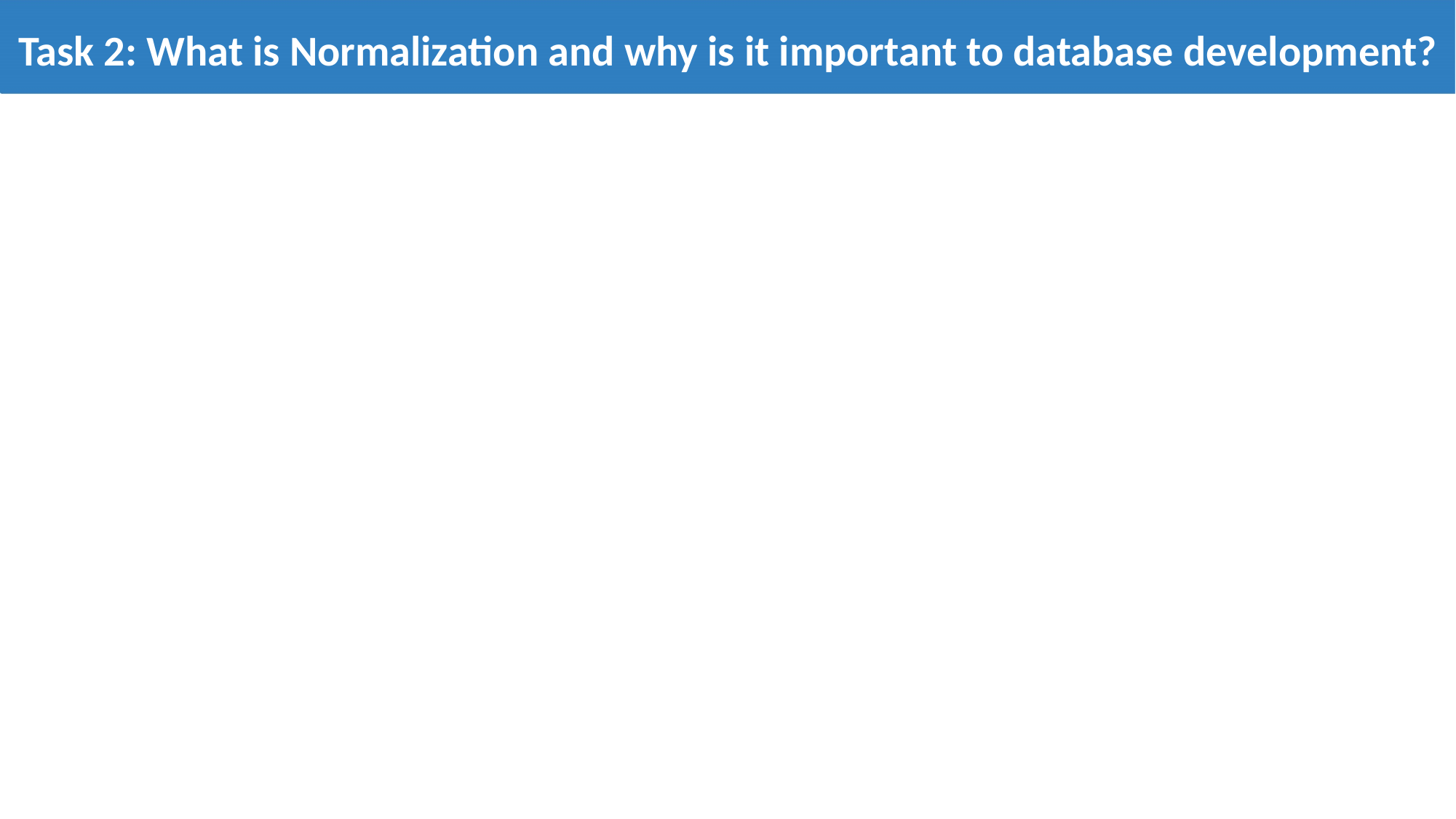

Task 2: What is Normalization and why is it important to database development?